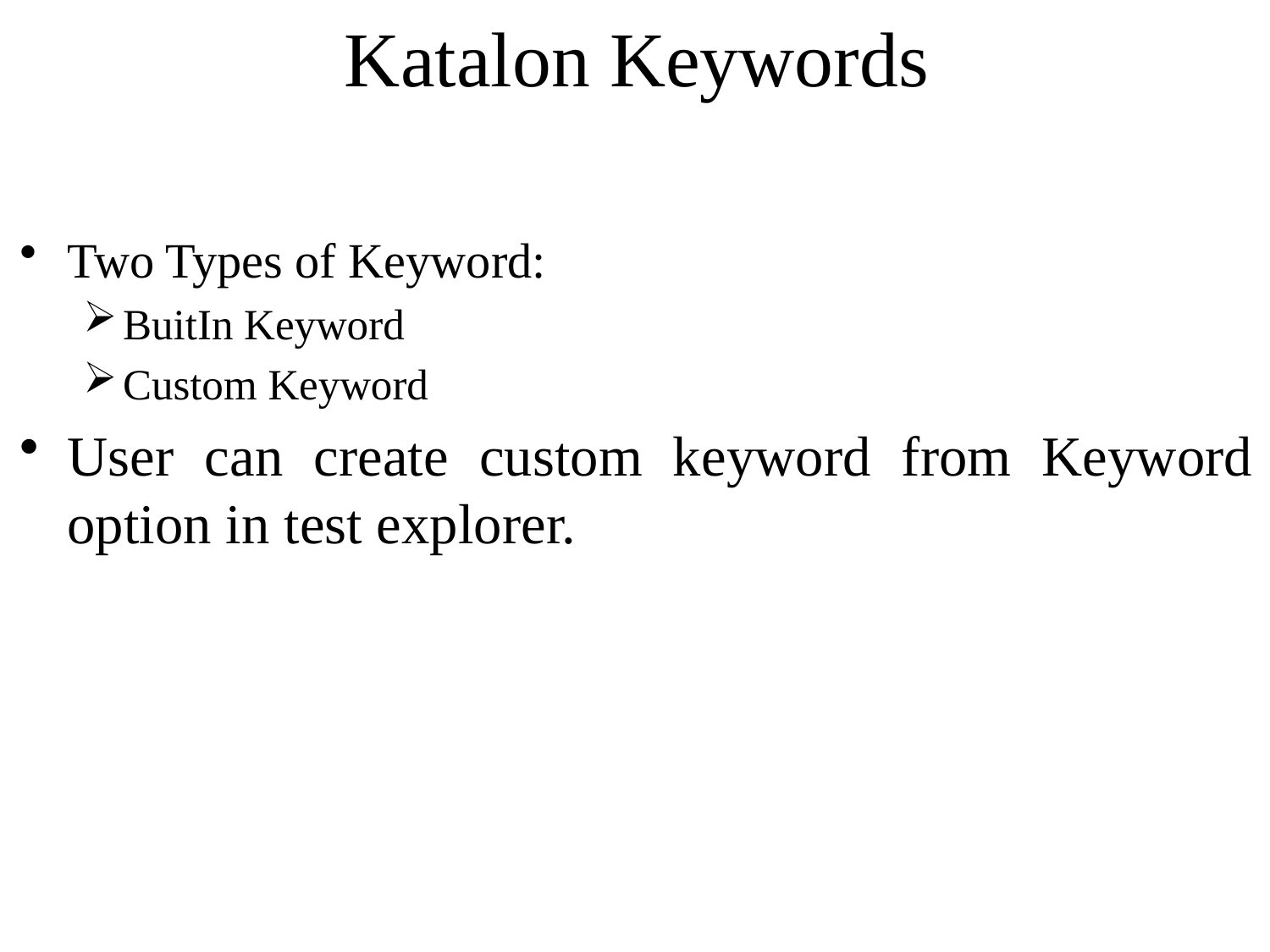

# Katalon Keywords
Two Types of Keyword:
BuitIn Keyword
Custom Keyword
User can create custom keyword from Keyword option in test explorer.